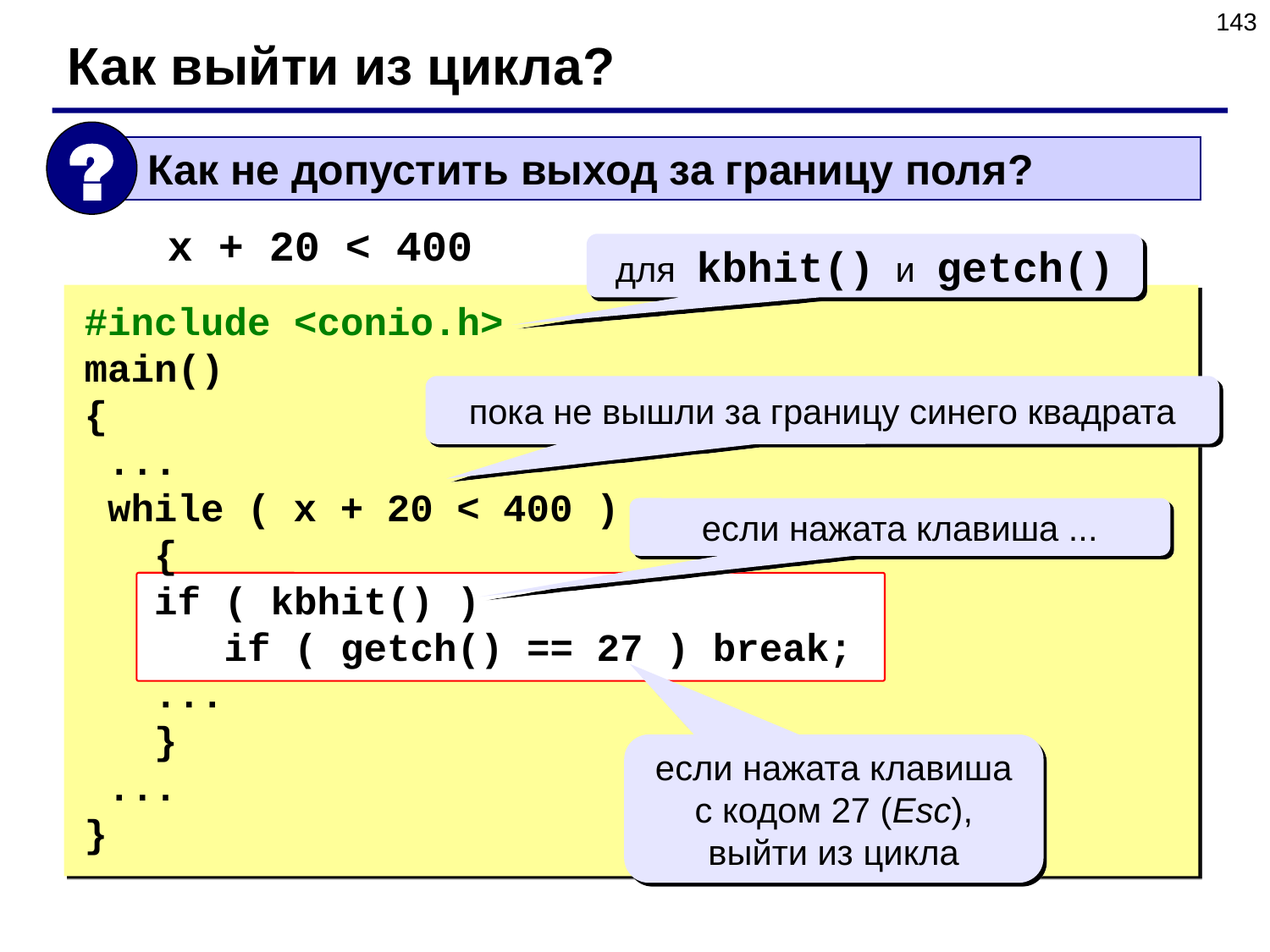

143
Как выйти из цикла?

?
  Как не допустить выход за границу поля?
x + 20 < 400
для kbhit() и getch()

#include <conio.h>
main()
{
 ...
 while ( x + 20 < 400 )
   {
   if ( kbhit() )
      if ( getch() == 27 ) break;
   ...
   }
 ...
}

пока не вышли за границу синего квадрата
если нажата клавиша ...

если нажата клавиша с кодом 27 (Esc), выйти из цикла